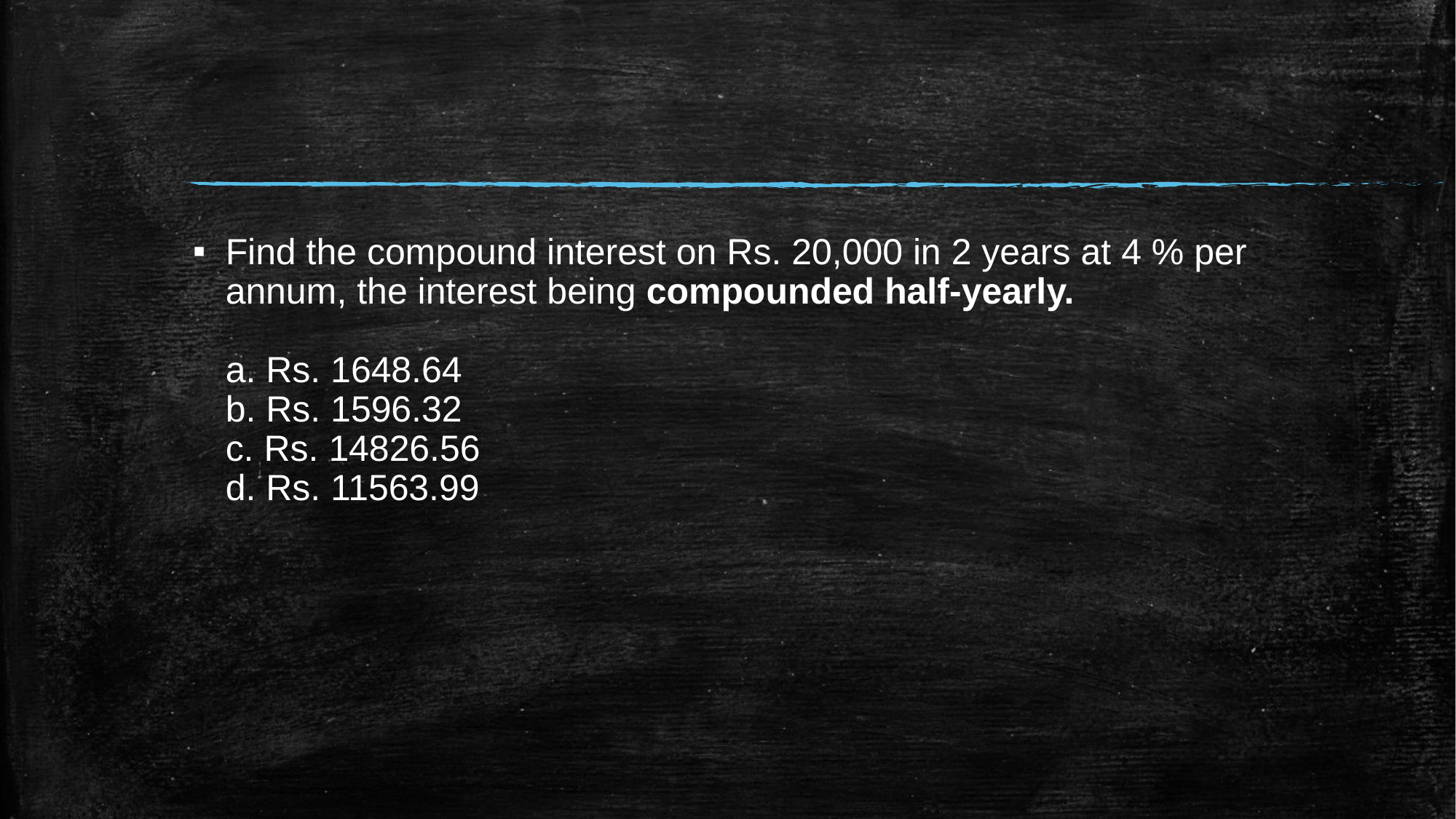

#
Find the compound interest on Rs. 20,000 in 2 years at 4 % per annum, the interest being compounded half-yearly.
a. Rs. 1648.64
b. Rs. 1596.32
c. Rs. 14826.56
d. Rs. 11563.99